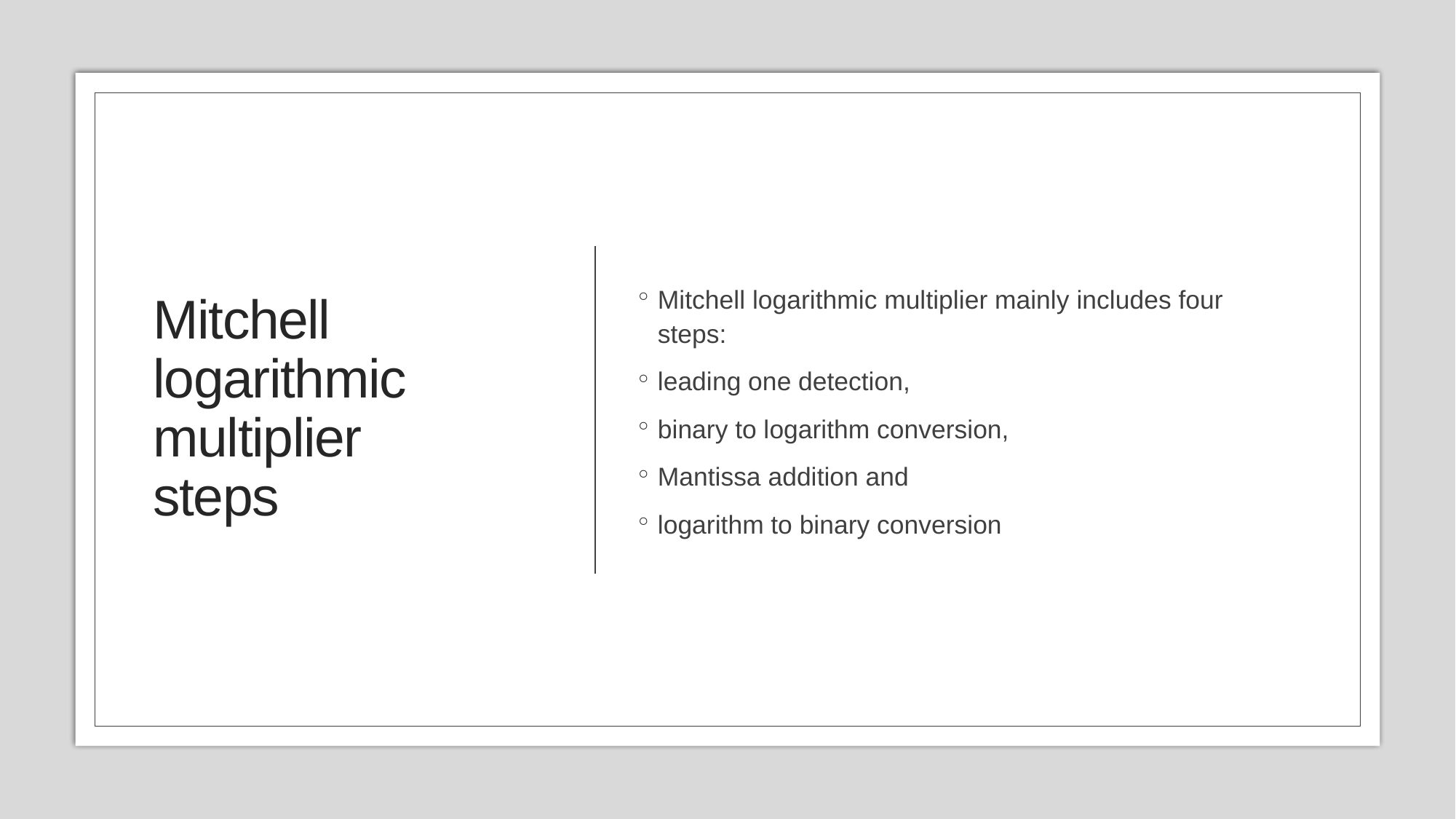

# Mitchell logarithmic multiplier steps
Mitchell logarithmic multiplier mainly includes four steps:
leading one detection,
binary to logarithm conversion,
Mantissa addition and
logarithm to binary conversion